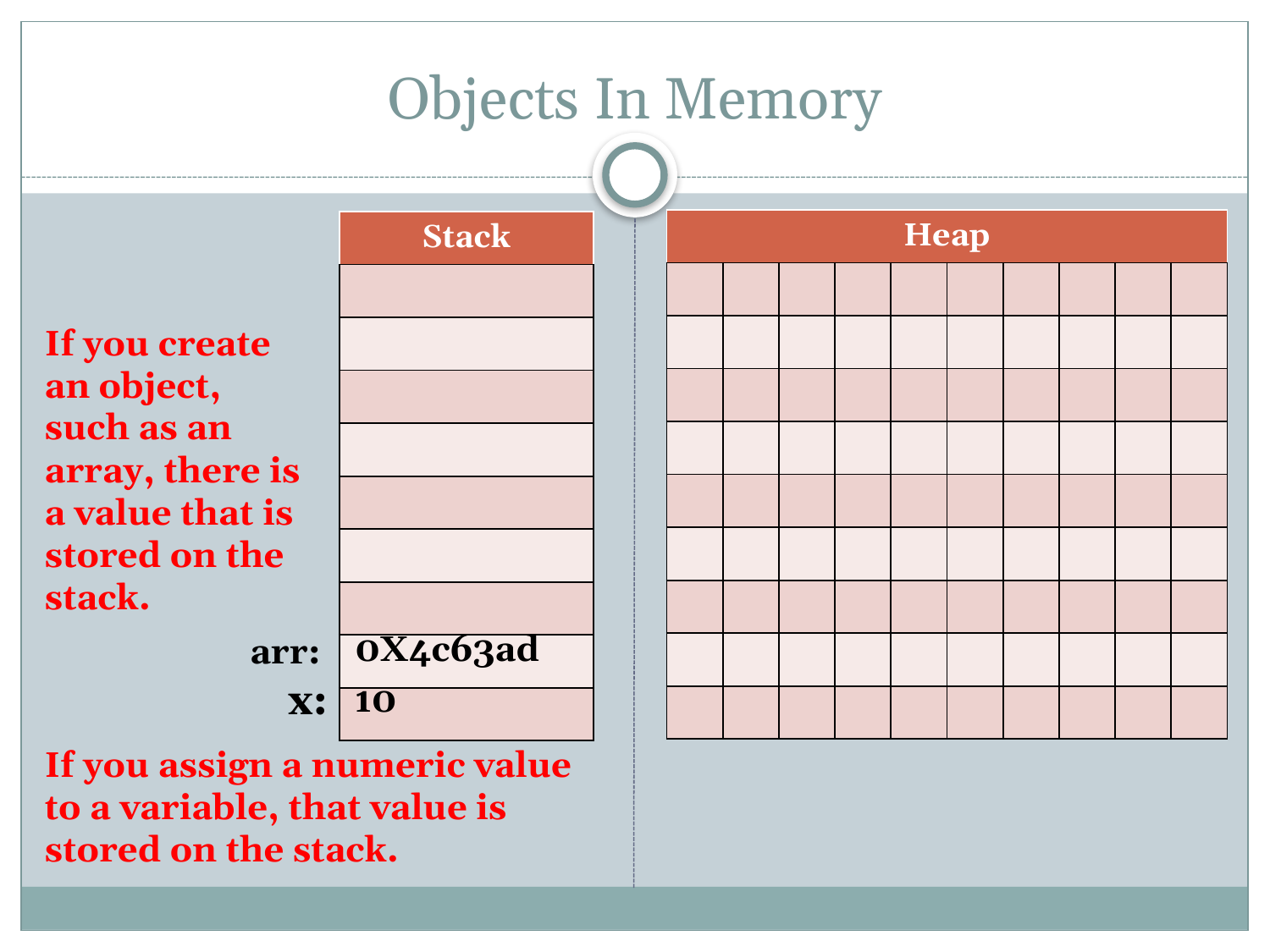

# Objects In Memory
| Heap |  |  |  |  |  |  |  |  |  |
| --- | --- | --- | --- | --- | --- | --- | --- | --- | --- |
|  |  |  |  |  |  |  |  |  |  |
|  |  |  |  |  |  |  |  |  |  |
|  |  |  |  |  |  |  |  |  |  |
|  |  |  |  |  |  |  |  |  |  |
|  |  |  |  |  |  |  |  |  |  |
|  |  |  |  |  |  |  |  |  |  |
|  |  |  |  |  |  |  |  |  |  |
|  |  |  |  |  |  |  |  |  |  |
|  |  |  |  |  |  |  |  |  |  |
| Stack |
| --- |
|  |
|  |
|  |
|  |
|  |
|  |
|  |
|  |
|  |
If you create an object, such as an array, there is a value that is stored on the stack.
0X4c63ad
arr:
x:
10
If you assign a numeric value to a variable, that value is stored on the stack.